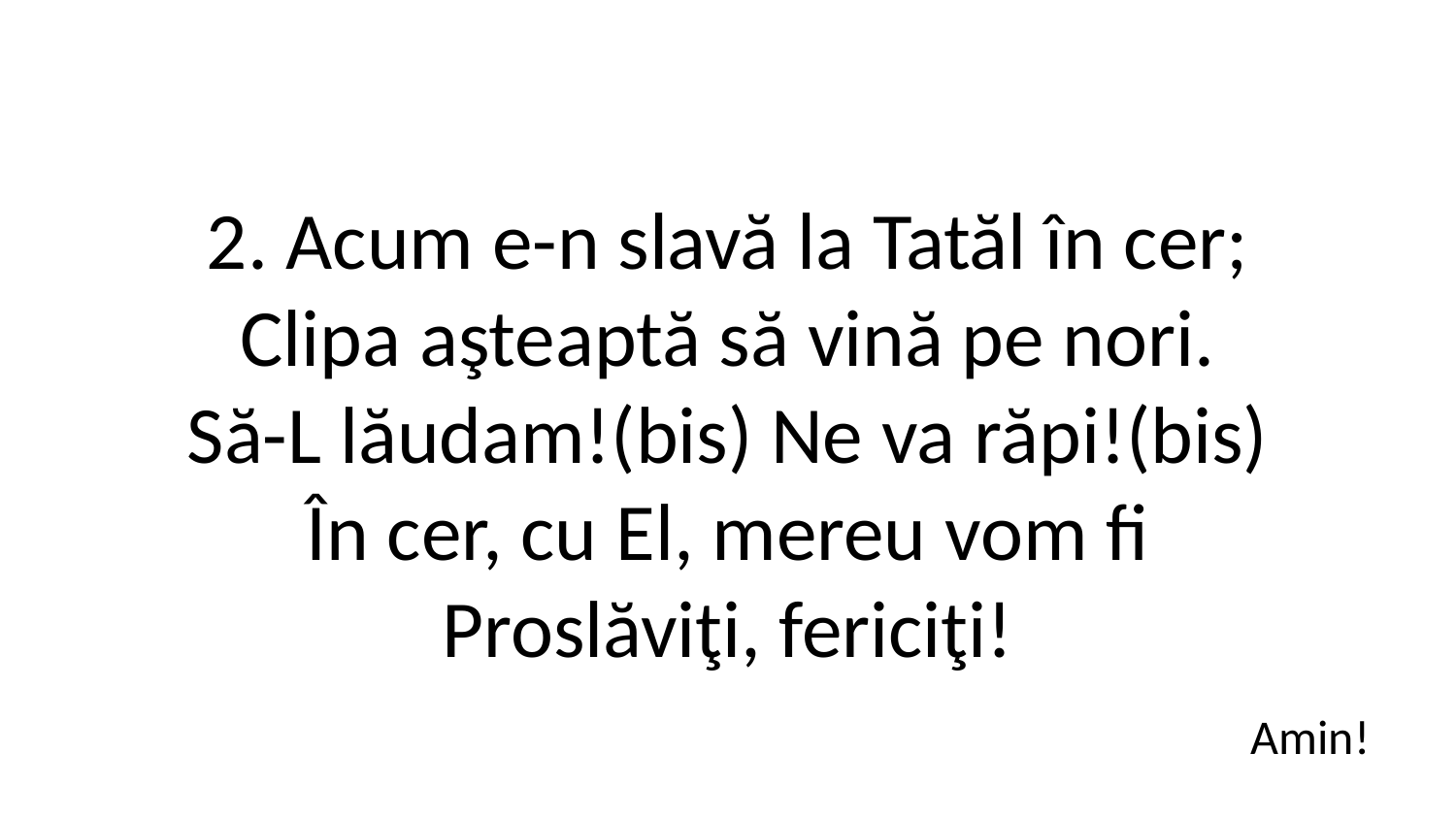

2. Acum e-n slavă la Tatăl în cer;
Clipa aşteaptă să vină pe nori.
Să-L lăudam!(bis) Ne va răpi!(bis)
În cer, cu El, mereu vom fi
Proslăviţi, fericiţi!

Amin!